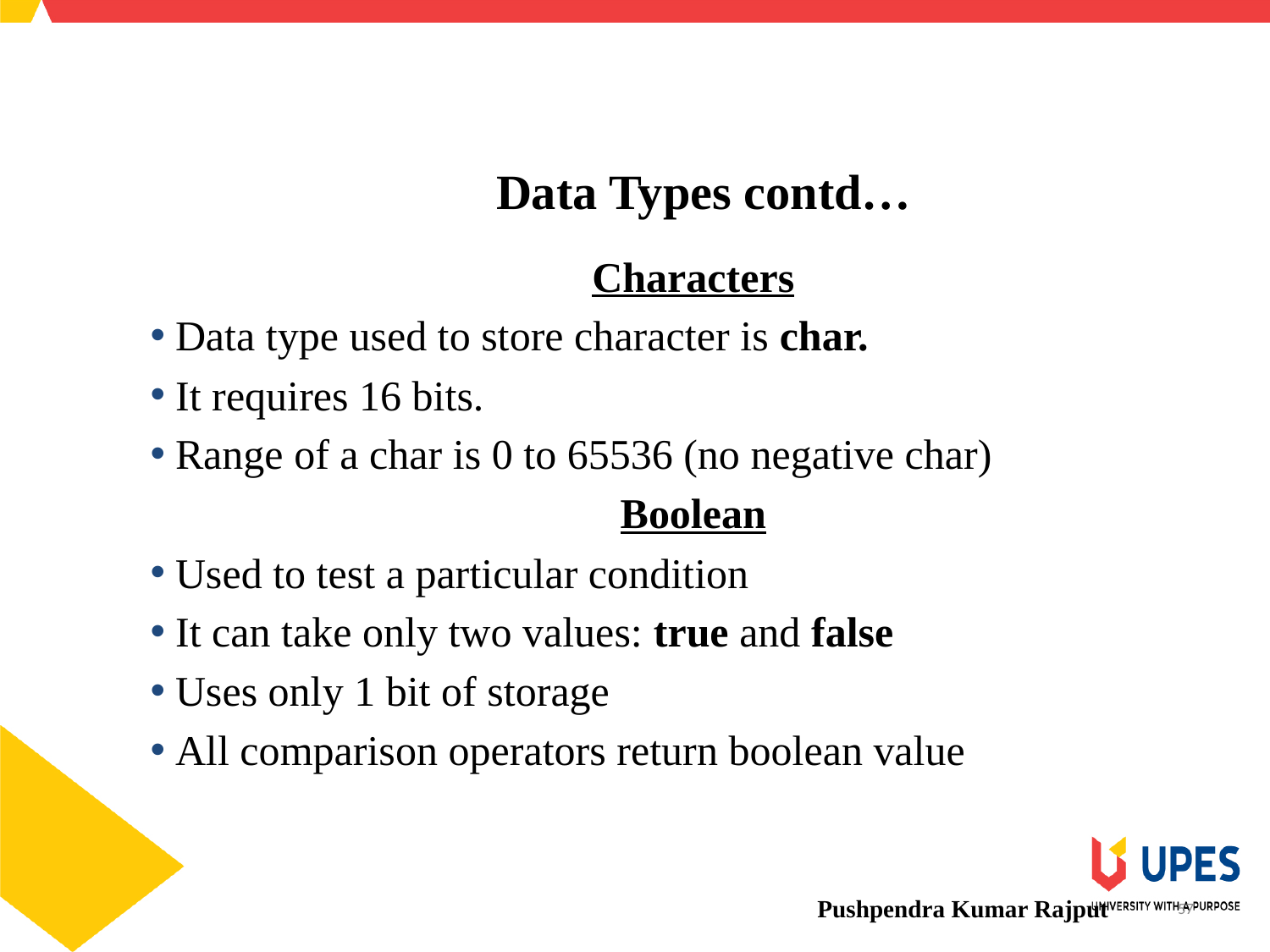

SCHOOL OF ENGINEERING & TECHNOLOGY
DEPARTMENT OF COMPUTER SCIENCE AND ENGINEERING
Data Types contd…
Characters
Data type used to store character is char.
It requires 16 bits.
Range of a char is 0 to 65536 (no negative char)
Boolean
Used to test a particular condition
It can take only two values: true and false
Uses only 1 bit of storage
All comparison operators return boolean value

Pushpendra Kumar Rajput
57